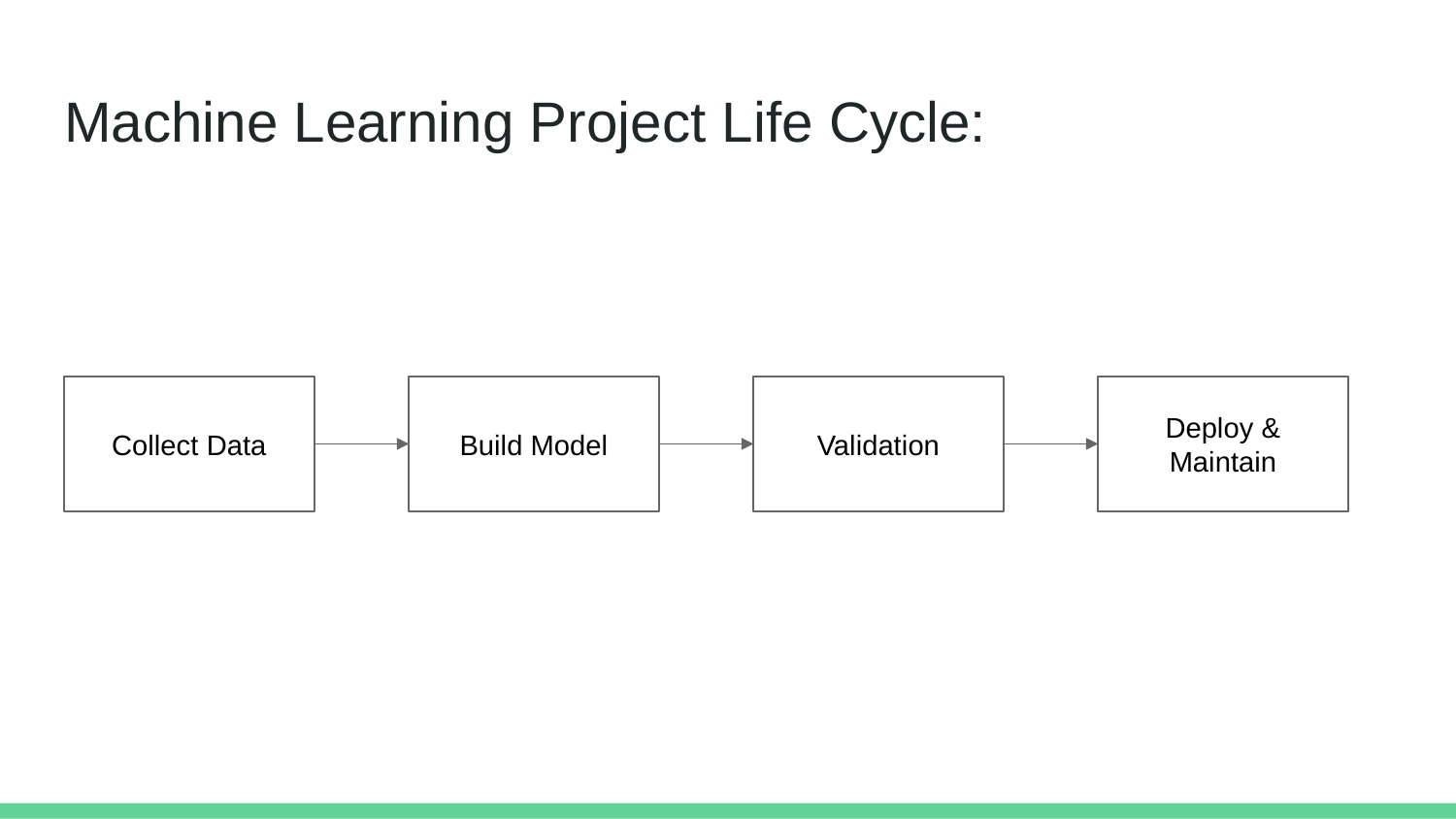

# Machine Learning Project Life Cycle:
Collect Data
Build Model
Validation
Deploy & Maintain